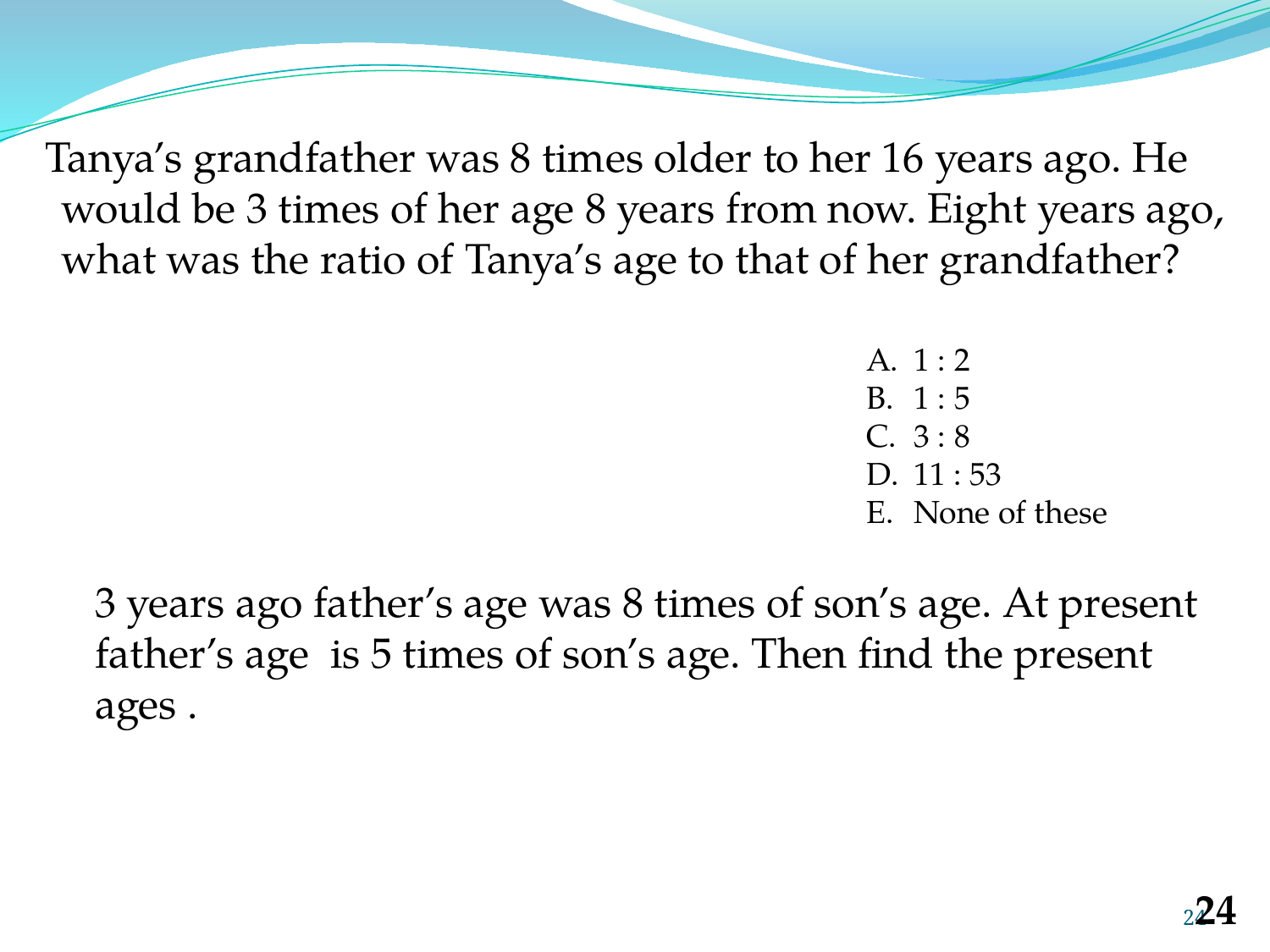

Tanya’s grandfather was 8 times older to her 16 years ago. He would be 3 times of her age 8 years from now. Eight years ago, what was the ratio of Tanya’s age to that of her grandfather?
1 : 2
1 : 5
3 : 8
11 : 53
None of these
3 years ago father’s age was 8 times of son’s age. At present father’s age  is 5 times of son’s age. Then find the present ages .
24
24